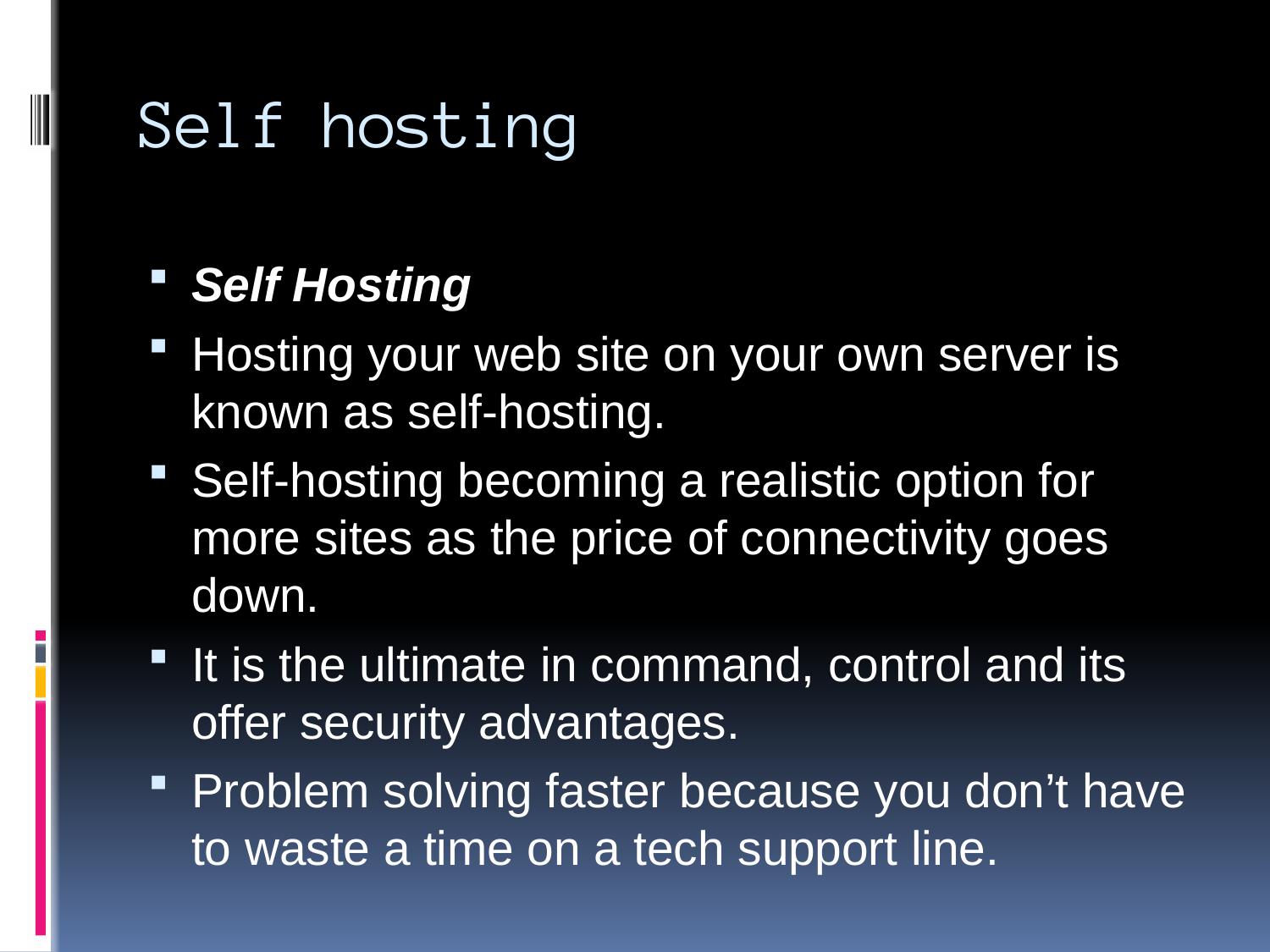

# Self hosting
Self Hosting
Hosting your web site on your own server is known as self-hosting.
Self-hosting becoming a realistic option for more sites as the price of connectivity goes down.
It is the ultimate in command, control and its offer security advantages.
Problem solving faster because you don’t have to waste a time on a tech support line.